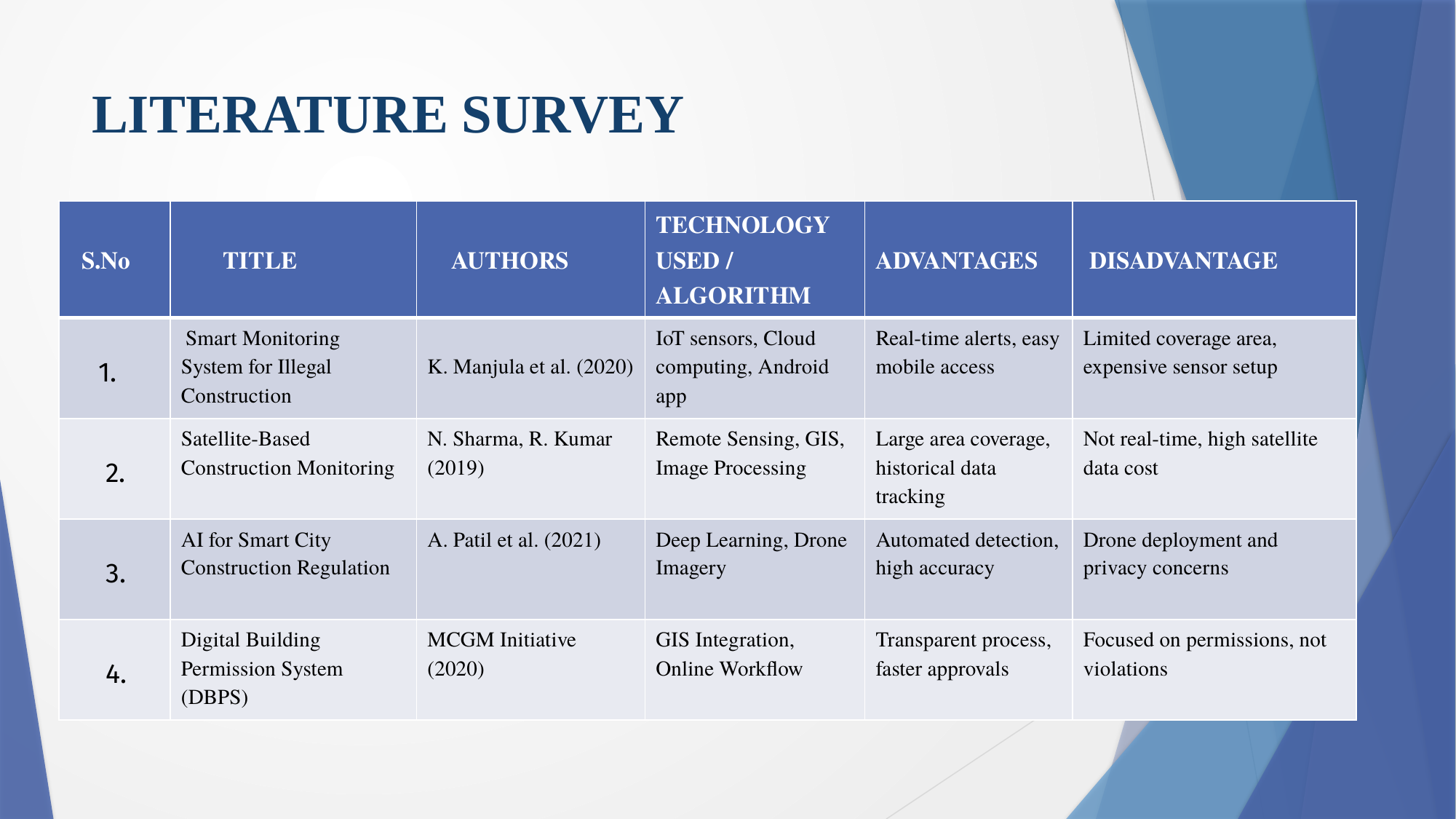

# LITERATURE SURVEY
| S.No | TITLE | AUTHORS | TECHNOLOGY USED / ALGORITHM | ADVANTAGES | DISADVANTAGE |
| --- | --- | --- | --- | --- | --- |
| 1. | Smart Monitoring System for Illegal Construction | K. Manjula et al. (2020) | IoT sensors, Cloud computing, Android app | Real-time alerts, easy mobile access | Limited coverage area, expensive sensor setup |
| 2. | Satellite-Based Construction Monitoring | N. Sharma, R. Kumar (2019) | Remote Sensing, GIS, Image Processing | Large area coverage, historical data tracking | Not real-time, high satellite data cost |
| 3. | AI for Smart City Construction Regulation | A. Patil et al. (2021) | Deep Learning, Drone Imagery | Automated detection, high accuracy | Drone deployment and privacy concerns |
| 4. | Digital Building Permission System (DBPS) | MCGM Initiative (2020) | GIS Integration, Online Workflow | Transparent process, faster approvals | Focused on permissions, not violations |